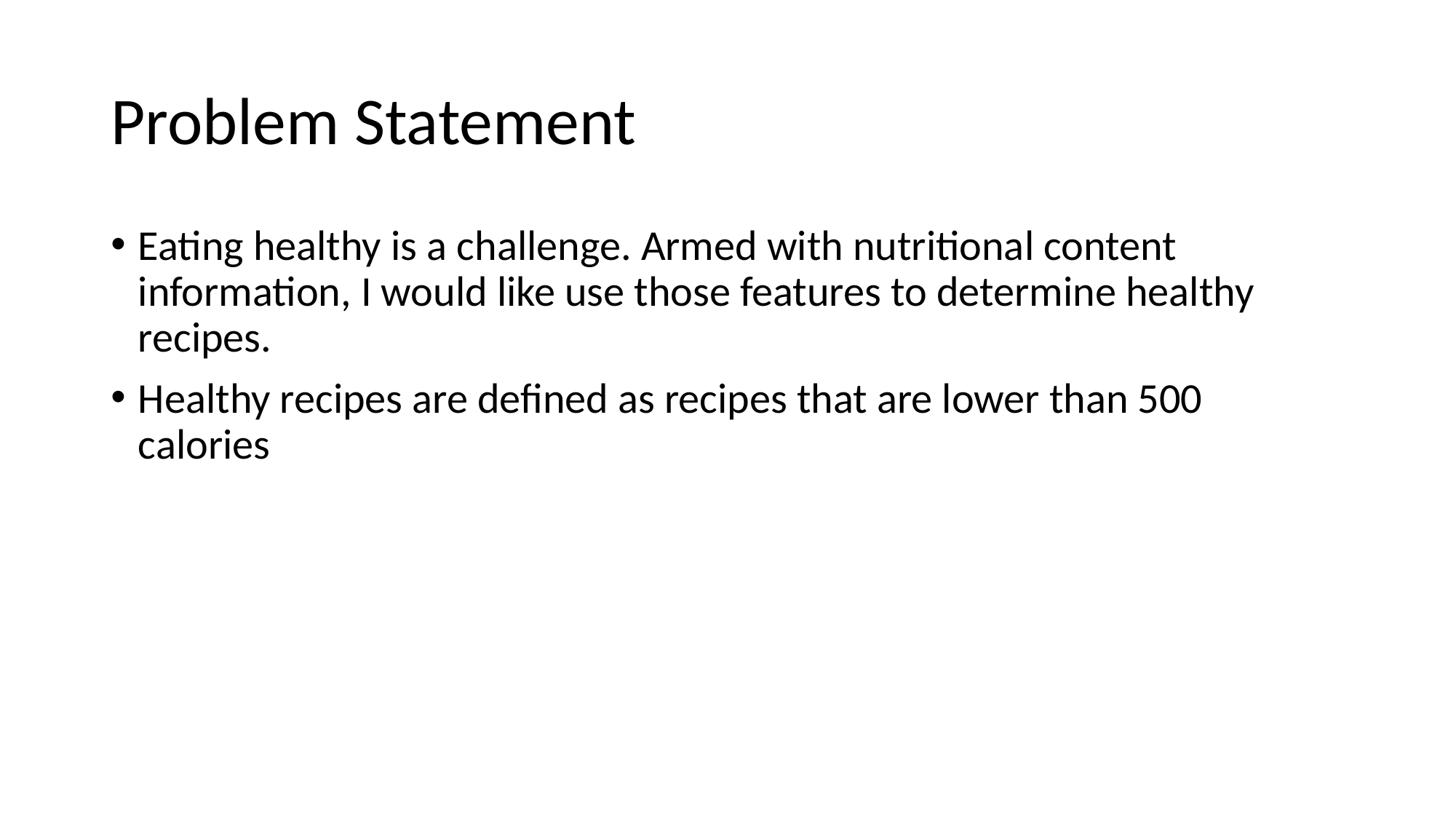

# Problem Statement
Eating healthy is a challenge. Armed with nutritional content information, I would like use those features to determine healthy recipes.
Healthy recipes are defined as recipes that are lower than 500 calories